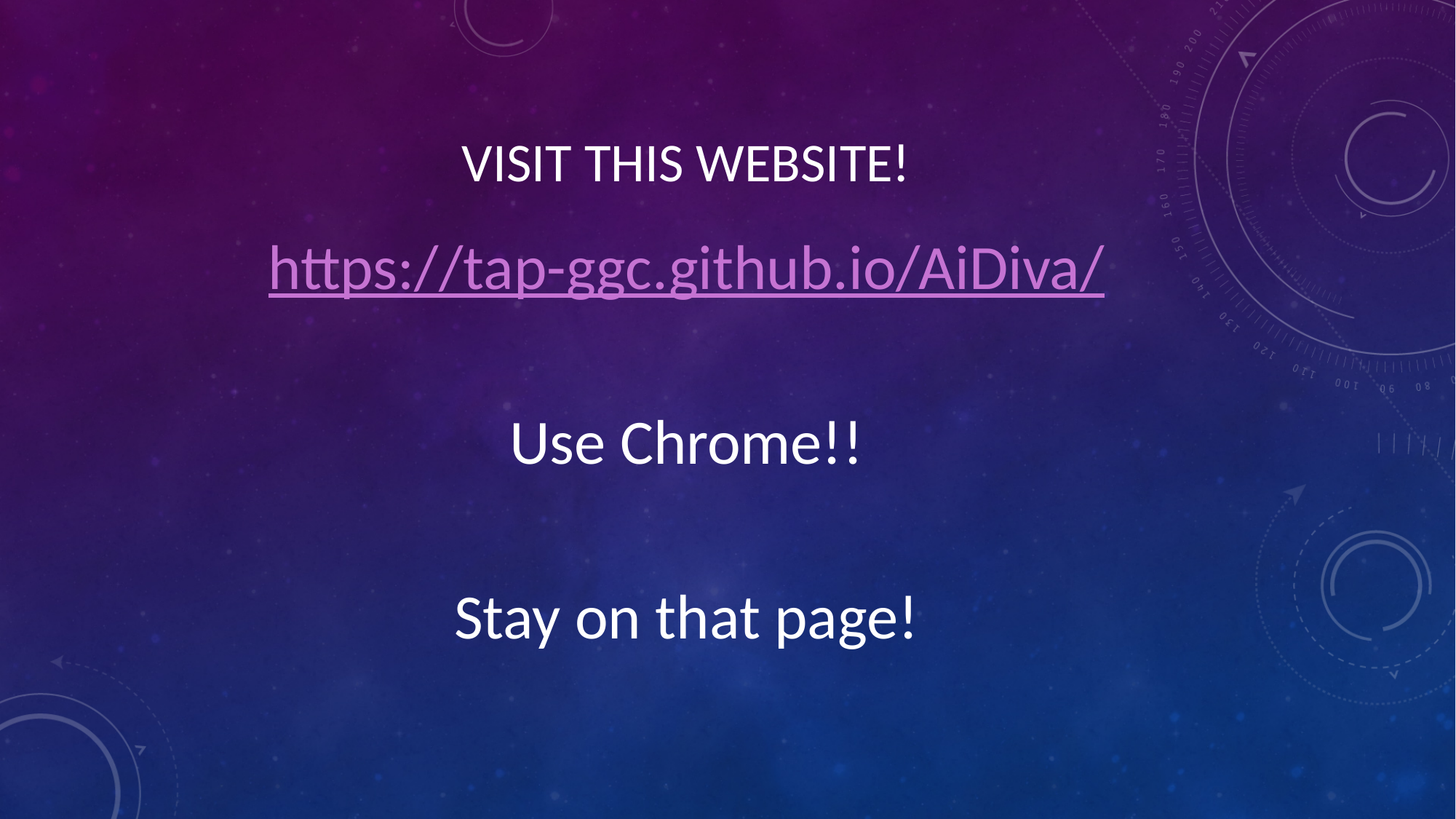

# Visit this website!
https://tap-ggc.github.io/AiDiva/

Use Chrome!!

Stay on that page!